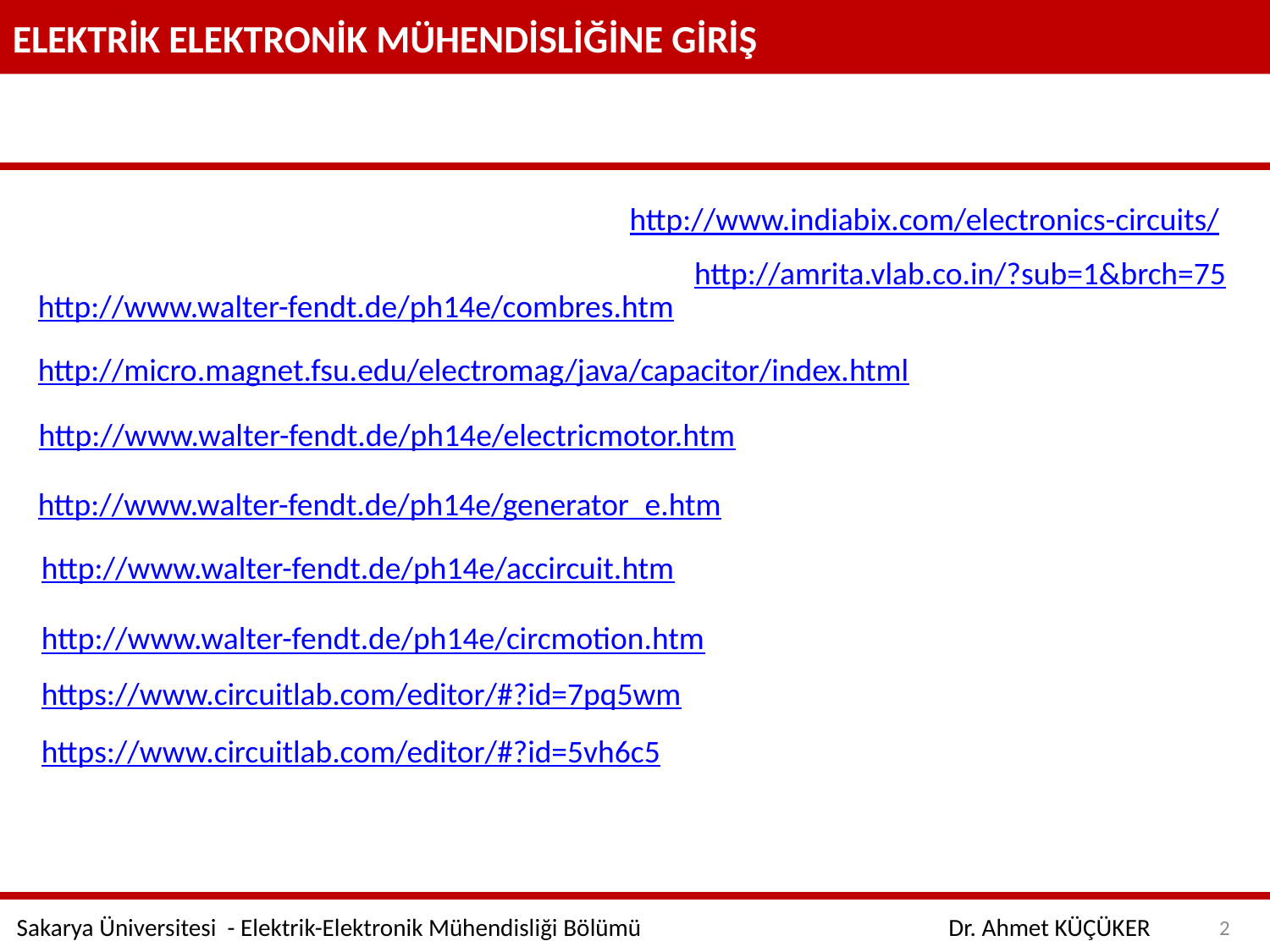

ELEKTRİK ELEKTRONİK MÜHENDİSLİĞİNE GİRİŞ

http://www.indiabix.com/electronics-circuits/
http://amrita.vlab.co.in/?sub=1&brch=75
http://www.walter-fendt.de/ph14e/combres.htm
http://micro.magnet.fsu.edu/electromag/java/capacitor/index.html
http://www.walter-fendt.de/ph14e/electricmotor.htm
http://www.walter-fendt.de/ph14e/generator_e.htm
http://www.walter-fendt.de/ph14e/accircuit.htm
http://www.walter-fendt.de/ph14e/circmotion.htm
https://www.circuitlab.com/editor/#?id=7pq5wm
https://www.circuitlab.com/editor/#?id=5vh6c5
2
Sakarya Üniversitesi  - Elektrik-Elektronik Mühendisliği Bölümü
Dr. Ahmet KÜÇÜKER